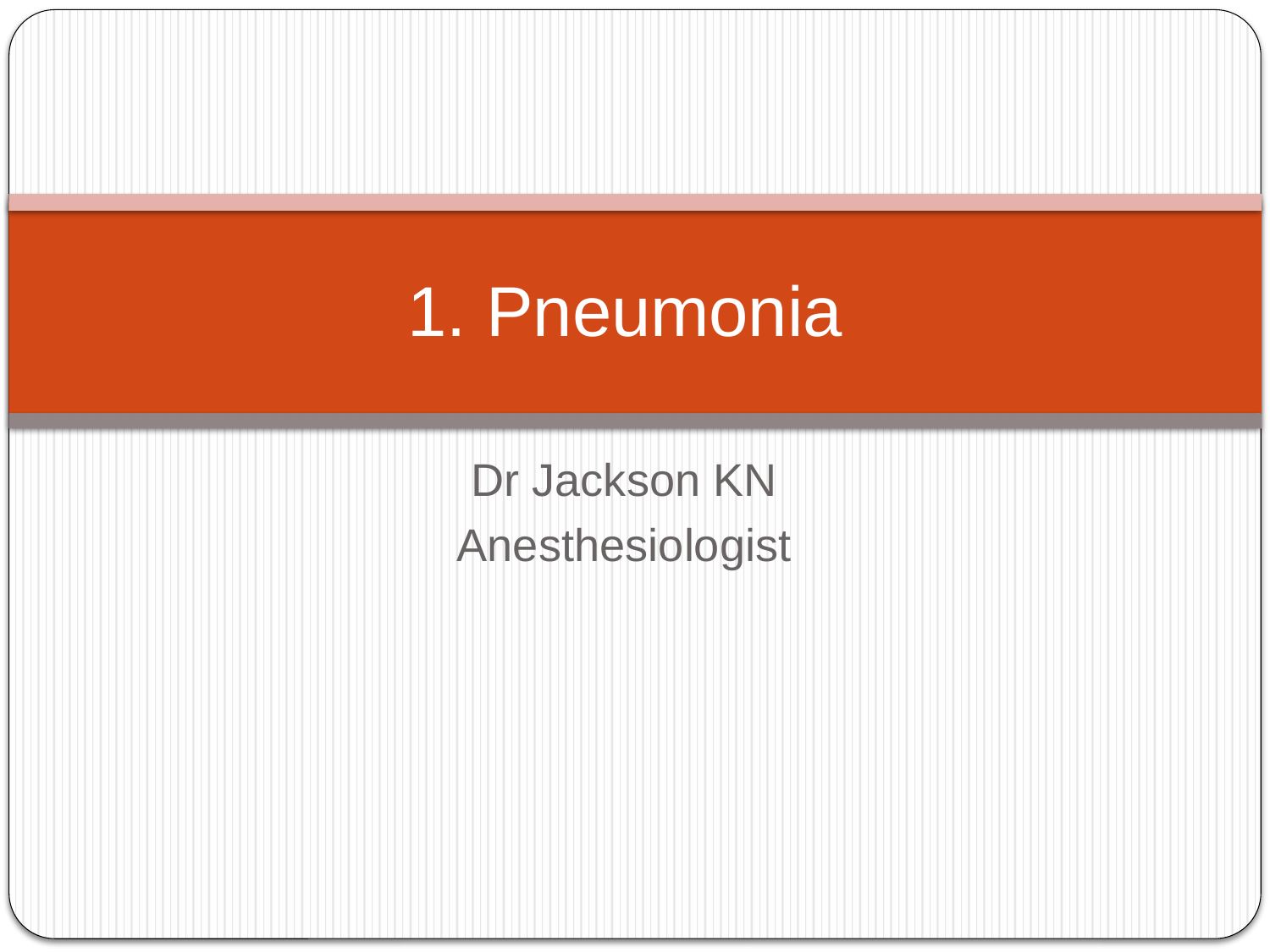

# 1. Pneumonia
Dr Jackson KN
Anesthesiologist